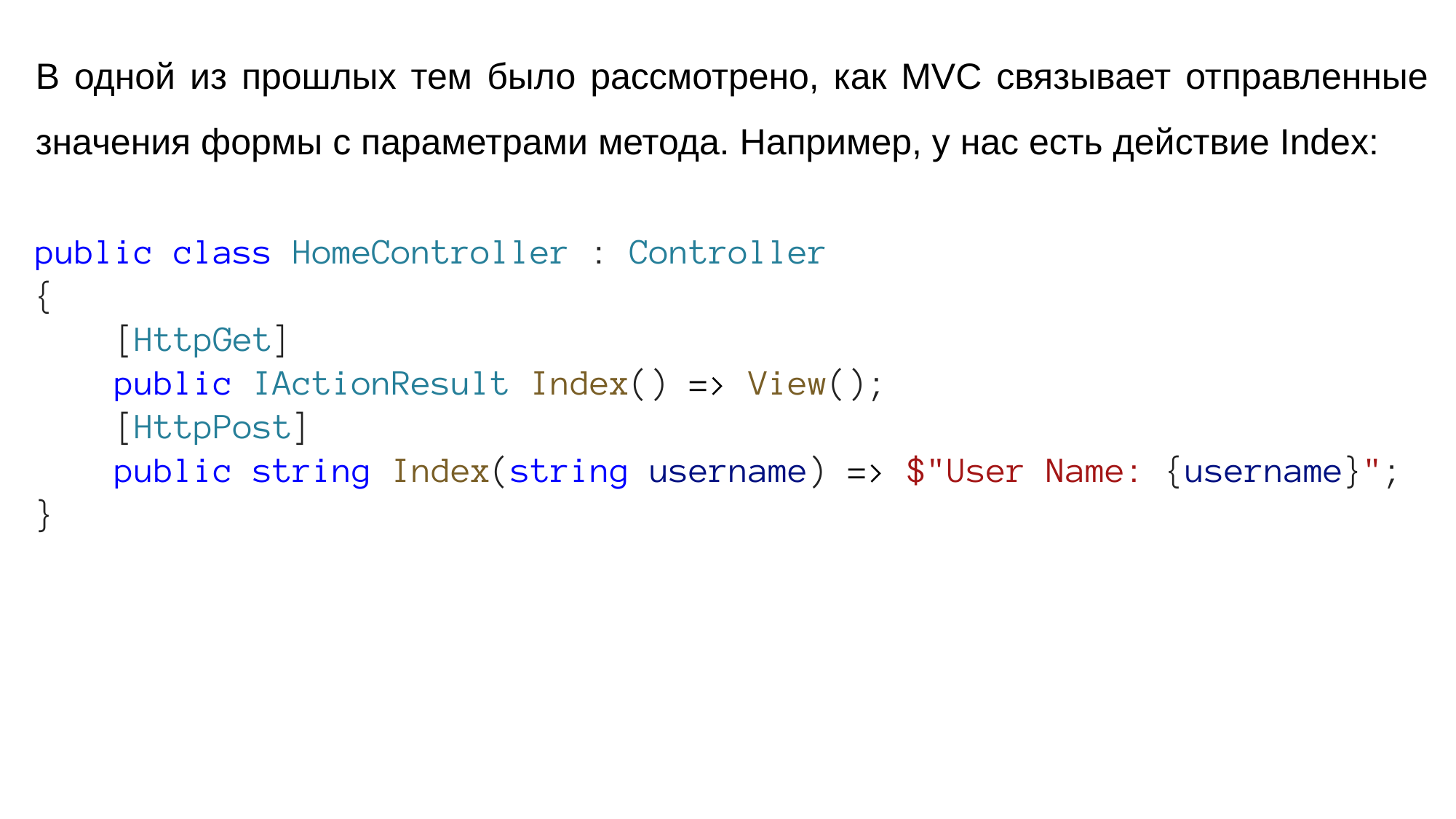

В одной из прошлых тем было рассмотрено, как MVC связывает отправленные значения формы с параметрами метода. Например, у нас есть действие Index:

public class HomeController : Controller
{
    [HttpGet]
    public IActionResult Index() => View();
    [HttpPost]
    public string Index(string username) => $"User Name: {username}";
}